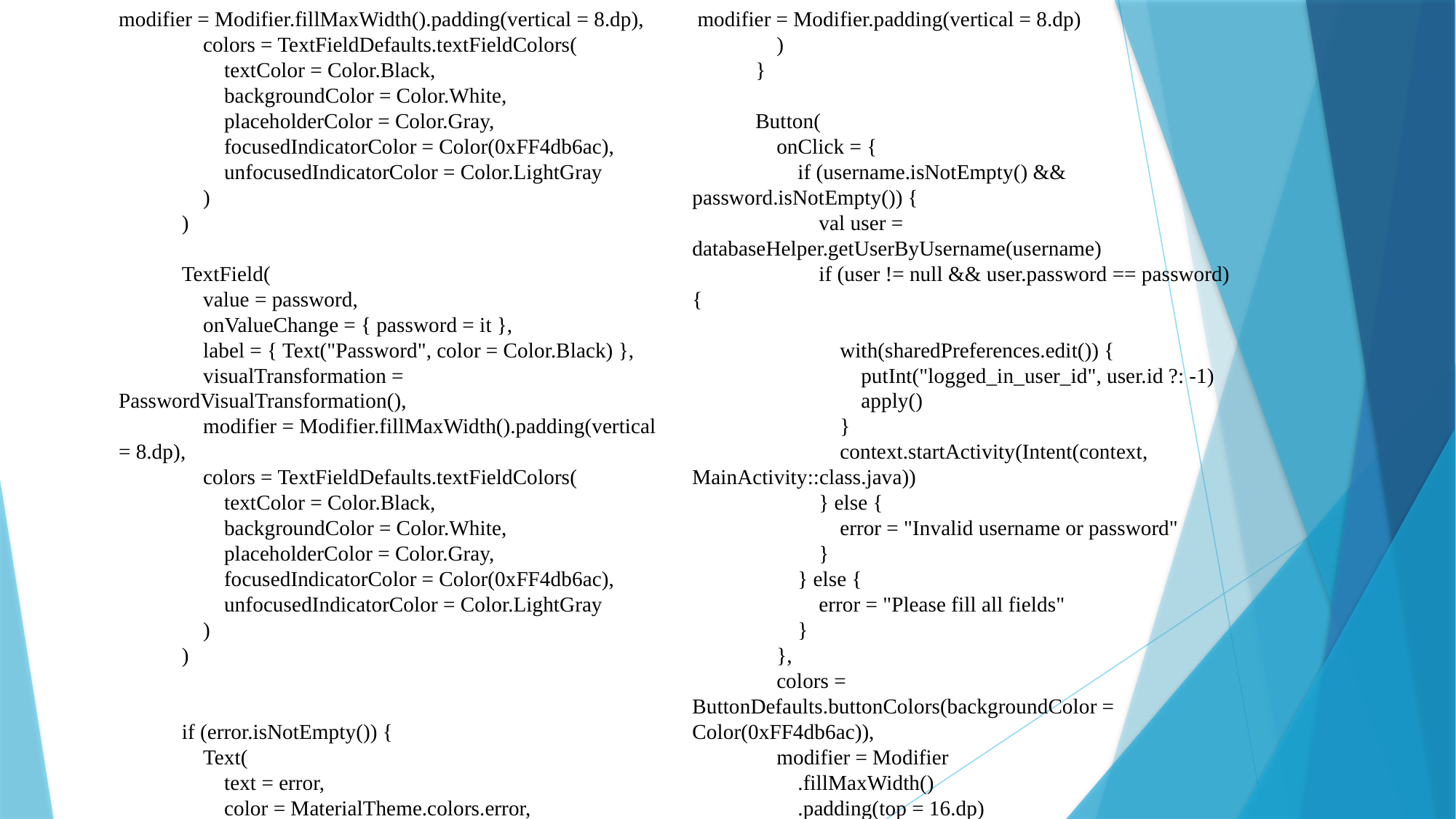

modifier = Modifier.fillMaxWidth().padding(vertical = 8.dp),
                colors = TextFieldDefaults.textFieldColors(
                    textColor = Color.Black,
                    backgroundColor = Color.White,
                    placeholderColor = Color.Gray,
                    focusedIndicatorColor = Color(0xFF4db6ac),
                    unfocusedIndicatorColor = Color.LightGray
                )
            )

            TextField(
                value = password,
                onValueChange = { password = it },
                label = { Text("Password", color = Color.Black) },
                visualTransformation = PasswordVisualTransformation(),
                modifier = Modifier.fillMaxWidth().padding(vertical = 8.dp),
                colors = TextFieldDefaults.textFieldColors(
                    textColor = Color.Black,
                    backgroundColor = Color.White,
                    placeholderColor = Color.Gray,
                    focusedIndicatorColor = Color(0xFF4db6ac),
                    unfocusedIndicatorColor = Color.LightGray
                )
            )

            if (error.isNotEmpty()) {
                Text(
                    text = error,
                    color = MaterialTheme.colors.error,
 modifier = Modifier.padding(vertical = 8.dp)
                )
            }

            Button(
                onClick = {
                    if (username.isNotEmpty() && password.isNotEmpty()) {
                        val user = databaseHelper.getUserByUsername(username)
                        if (user != null && user.password == password) {

                            with(sharedPreferences.edit()) {
                                putInt("logged_in_user_id", user.id ?: -1)
                                apply()
                            }
                            context.startActivity(Intent(context, MainActivity::class.java))
                        } else {
                            error = "Invalid username or password"
                        }
                    } else {
                        error = "Please fill all fields"
                    }
                },
                colors = ButtonDefaults.buttonColors(backgroundColor = Color(0xFF4db6ac)),
                modifier = Modifier
                    .fillMaxWidth()
                    .padding(top = 16.dp)